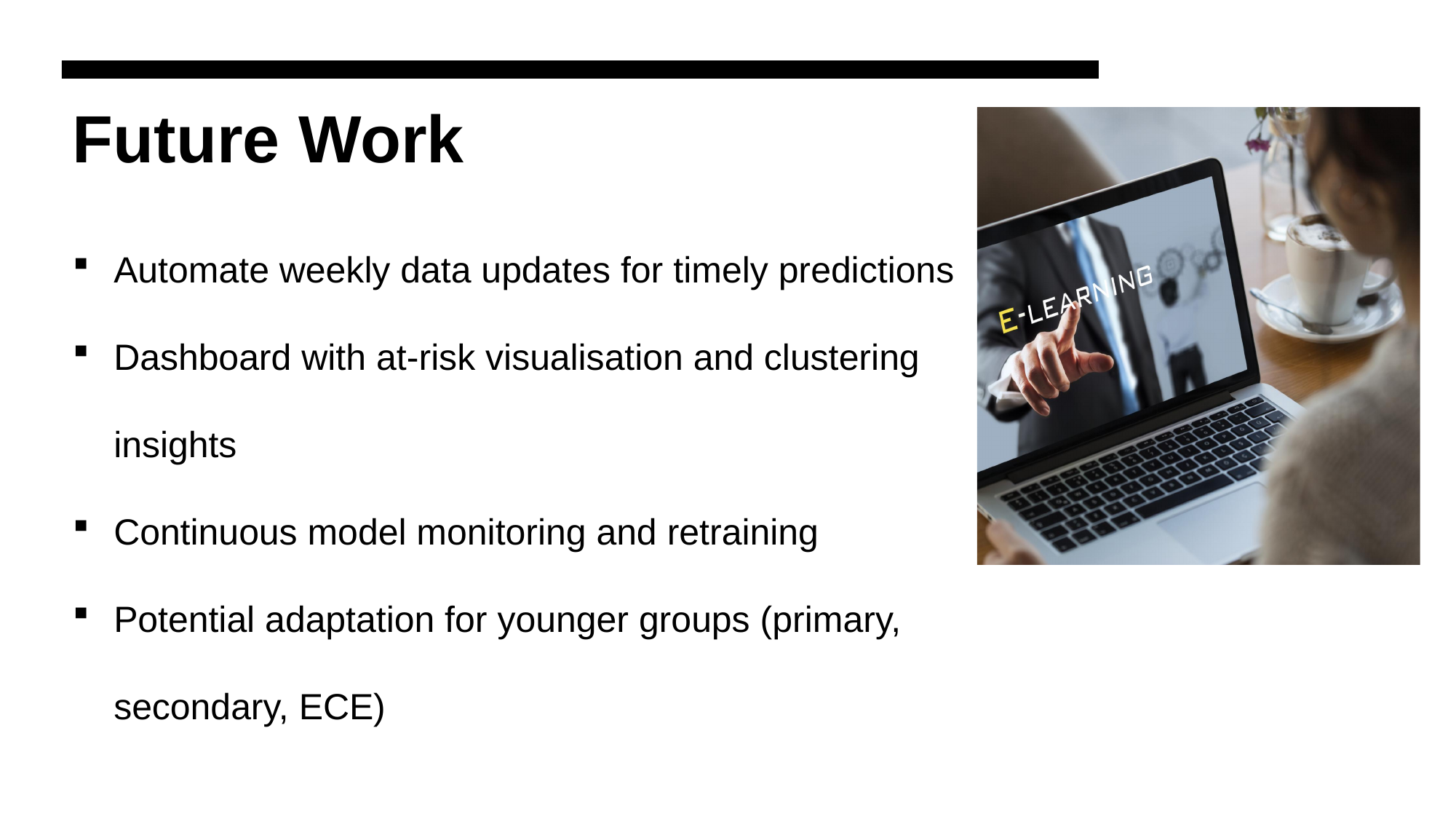

# Future Work

Automate weekly data updates for timely predictions
Dashboard with at-risk visualisation and clustering insights
Continuous model monitoring and retraining
Potential adaptation for younger groups (primary, secondary, ECE)